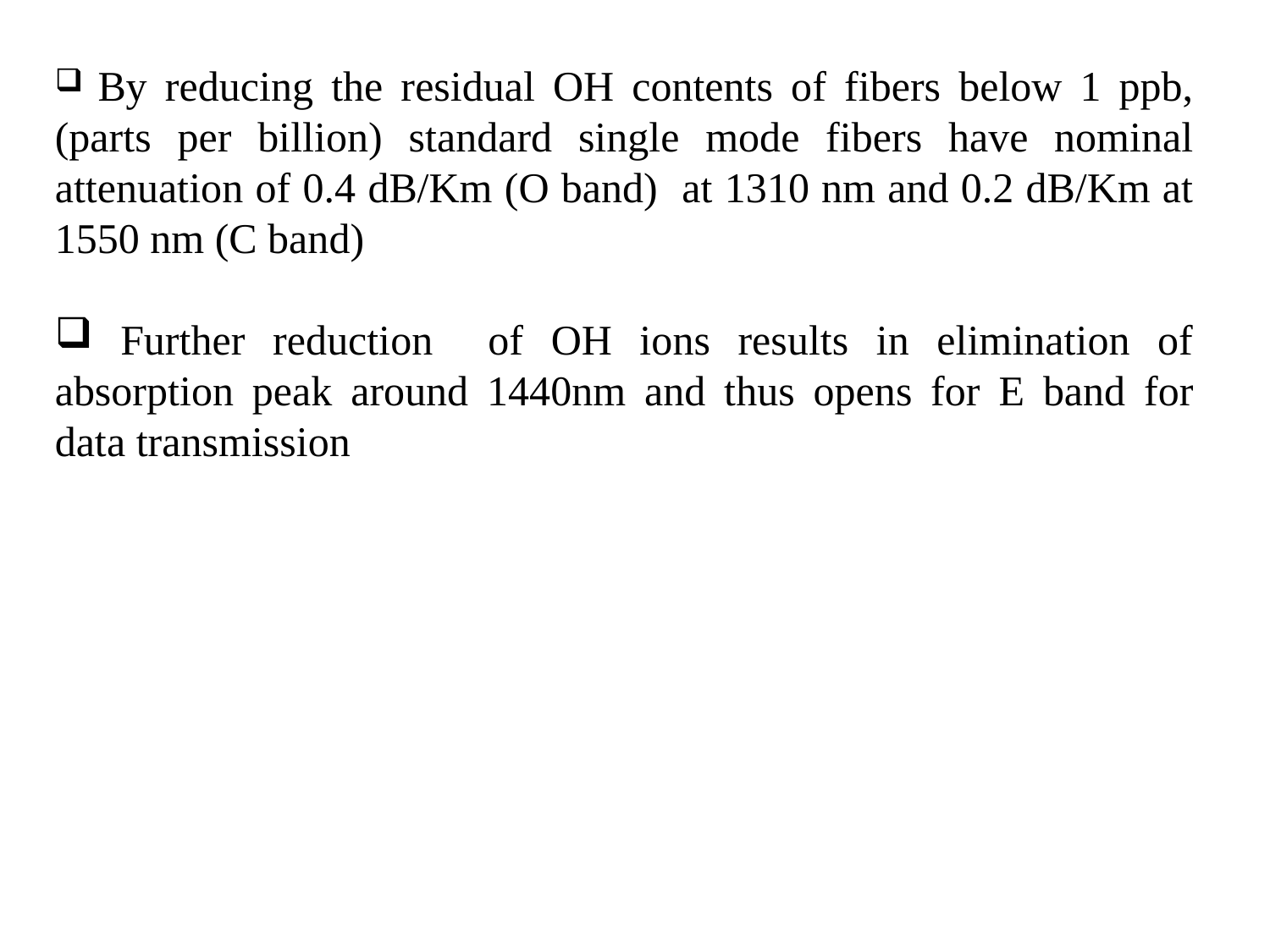

By reducing the residual OH contents of fibers below 1 ppb, (parts per billion) standard single mode fibers have nominal attenuation of 0.4 dB/Km (O band)  at 1310 nm and 0.2 dB/Km at 1550 nm (C band)

 Further reduction  of OH ions results in elimination of absorption peak around 1440nm and thus opens for E band for data transmission